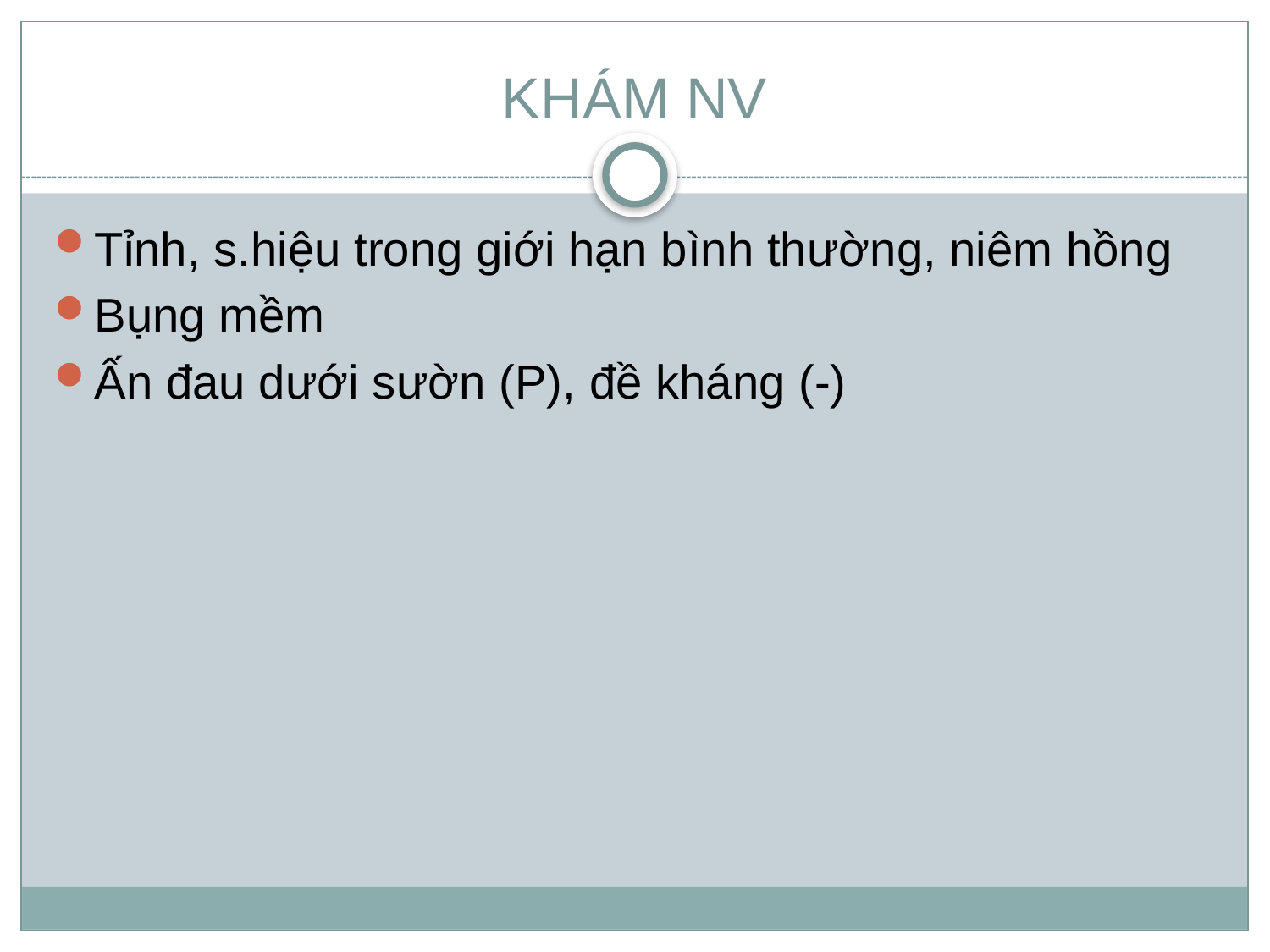

# KHÁM NV
Tỉnh, s.hiệu trong giới hạn bình thường, niêm hồng
Bụng mềm
Ấn đau dưới sườn (P), đề kháng (-)